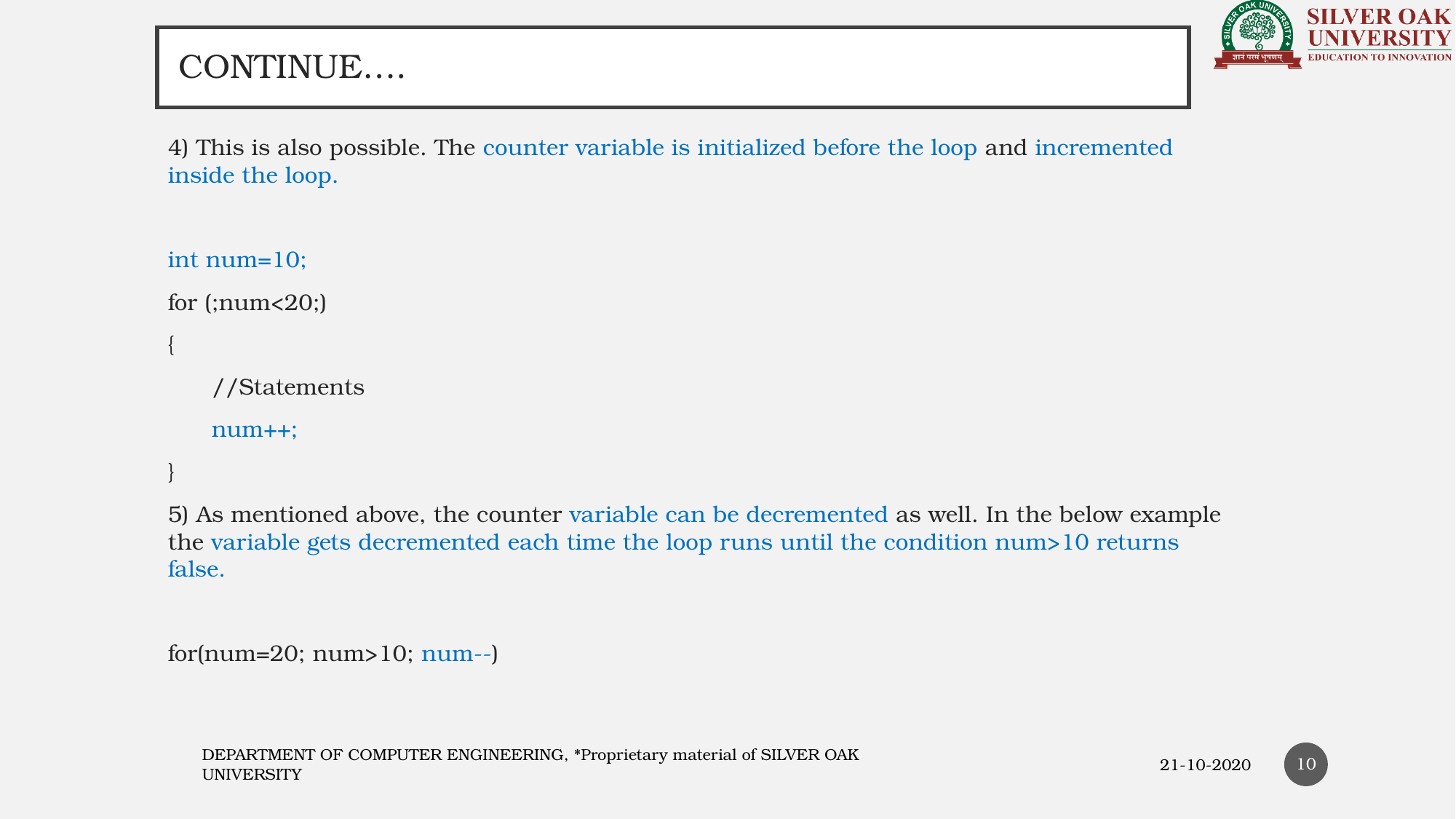

# CONTINUE….
4) This is also possible. The counter variable is initialized before the loop and incremented inside the loop.

int num=10;
for (;num<20;)
{
      //Statements
      num++;
}
5) As mentioned above, the counter variable can be decremented as well. In the below example the variable gets decremented each time the loop runs until the condition num>10 returns false.

for(num=20; num>10; num--)
10
DEPARTMENT OF COMPUTER ENGINEERING, *Proprietary material of SILVER OAK UNIVERSITY
21-10-2020